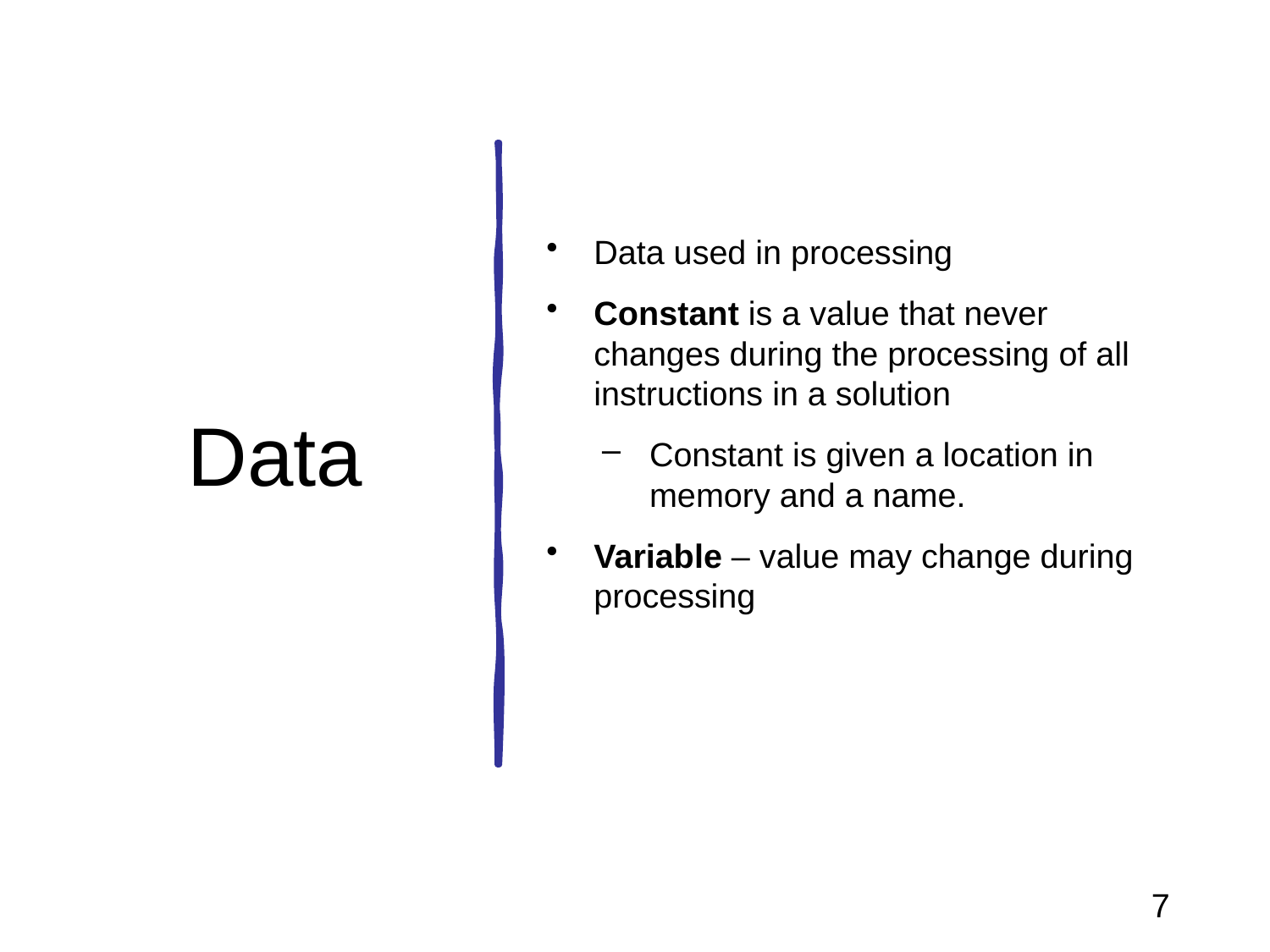

# Data
Data used in processing
Constant is a value that never changes during the processing of all instructions in a solution
Constant is given a location in memory and a name.
Variable – value may change during processing

7